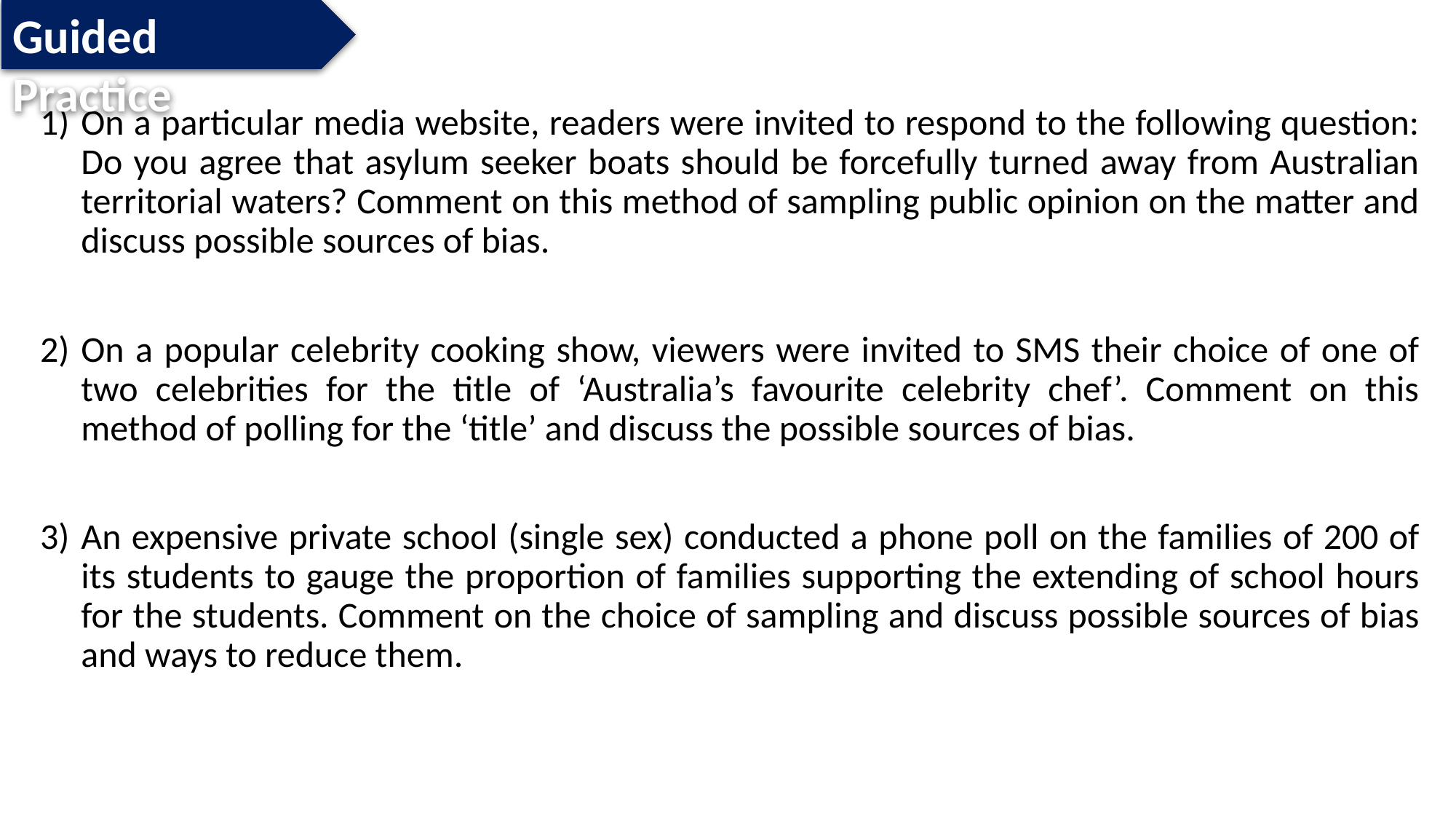

Guided Practice
On a particular media website, readers were invited to respond to the following question: Do you agree that asylum seeker boats should be forcefully turned away from Australian territorial waters? Comment on this method of sampling public opinion on the matter and discuss possible sources of bias.

On a popular celebrity cooking show, viewers were invited to SMS their choice of one of two celebrities for the title of ‘Australia’s favourite celebrity chef’. Comment on this method of polling for the ‘title’ and discuss the possible sources of bias.

An expensive private school (single sex) conducted a phone poll on the families of 200 of its students to gauge the proportion of families supporting the extending of school hours for the students. Comment on the choice of sampling and discuss possible sources of bias and ways to reduce them.